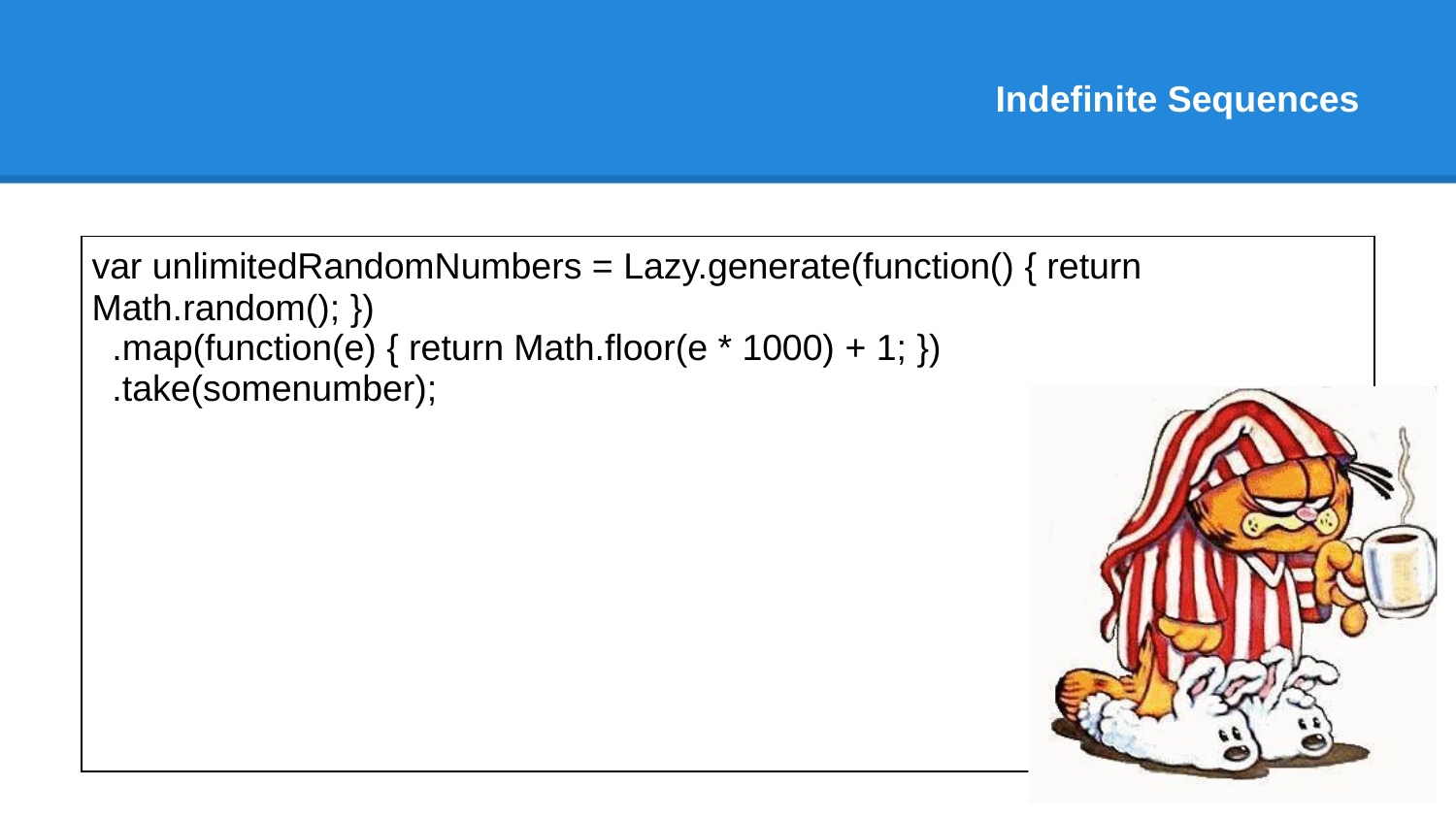

# Indefinite Sequences
| var unlimitedRandomNumbers = Lazy.generate(function() { return Math.random(); }) .map(function(e) { return Math.floor(e \* 1000) + 1; }) .take(somenumber); |
| --- |